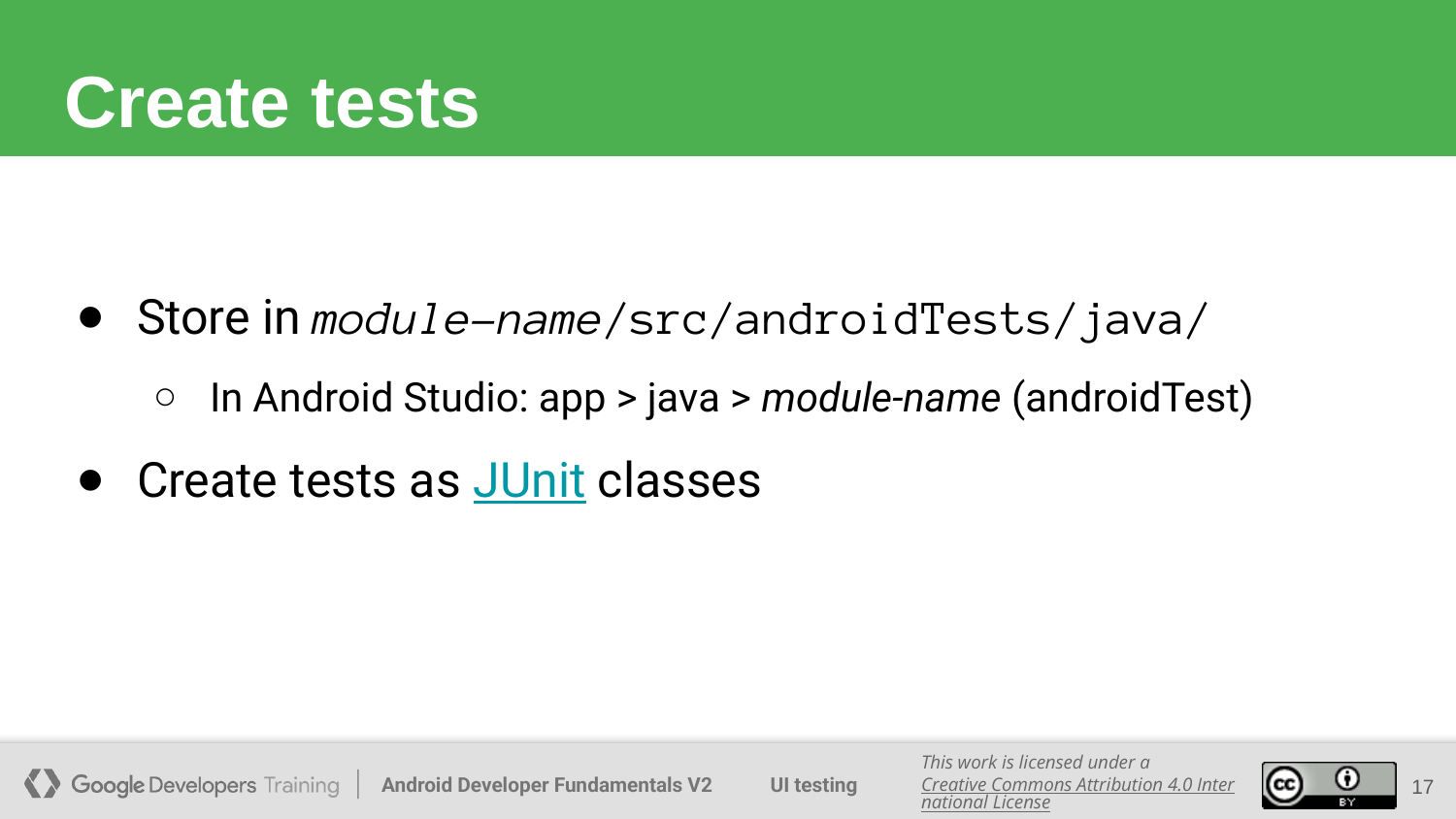

# Create tests
Store in module-name/src/androidTests/java/
In Android Studio: app > java > module-name (androidTest)
Create tests as JUnit classes
17